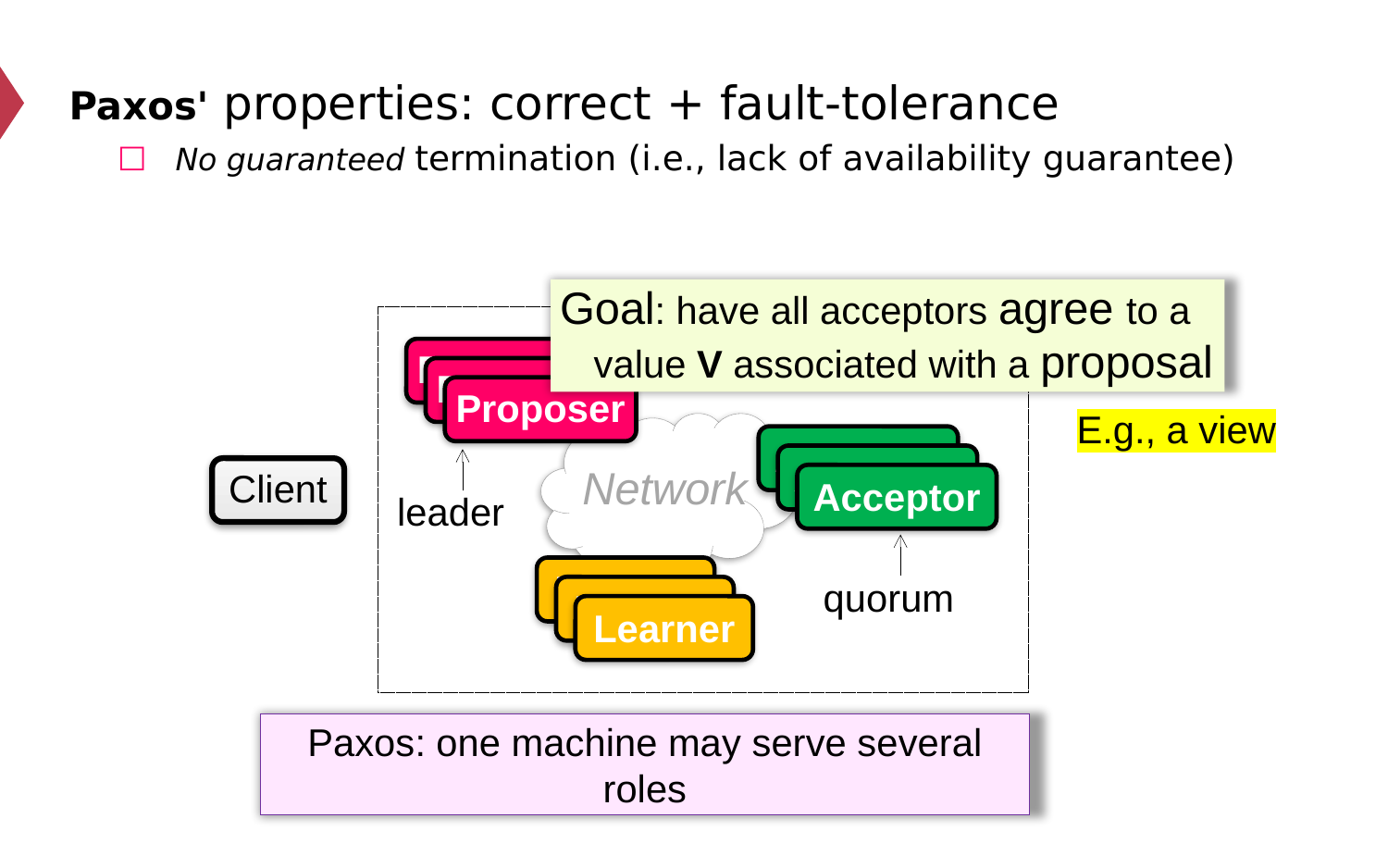

Paxos' properties: correct + fault-tolerance
No guaranteed termination (i.e., lack of availability guarantee)
Goal: have all acceptors agree to a value V associated with a proposal

Proposer
Proposer
Proposer
E.g., a view

Network
Acceptor
Acceptor
Client
Acceptor
leader
Learner
quorum
Learner
Learner
Paxos: one machine may serve several roles